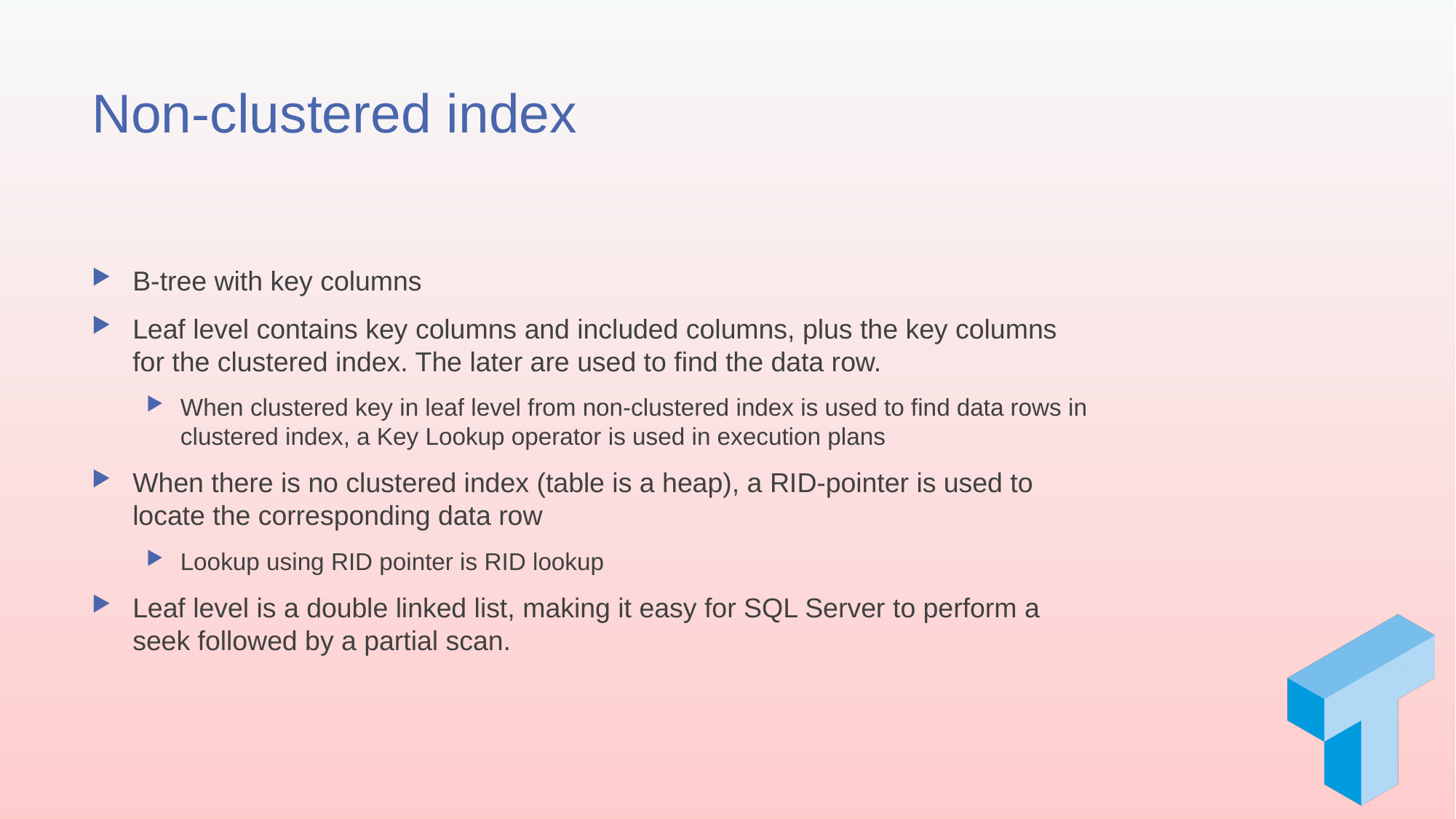

# Non-clustered index
B-tree with key columns
Leaf level contains key columns and included columns, plus the key columns for the clustered index. The later are used to find the data row.
When clustered key in leaf level from non-clustered index is used to find data rows in clustered index, a Key Lookup operator is used in execution plans
When there is no clustered index (table is a heap), a RID-pointer is used to locate the corresponding data row
Lookup using RID pointer is RID lookup
Leaf level is a double linked list, making it easy for SQL Server to perform a seek followed by a partial scan.